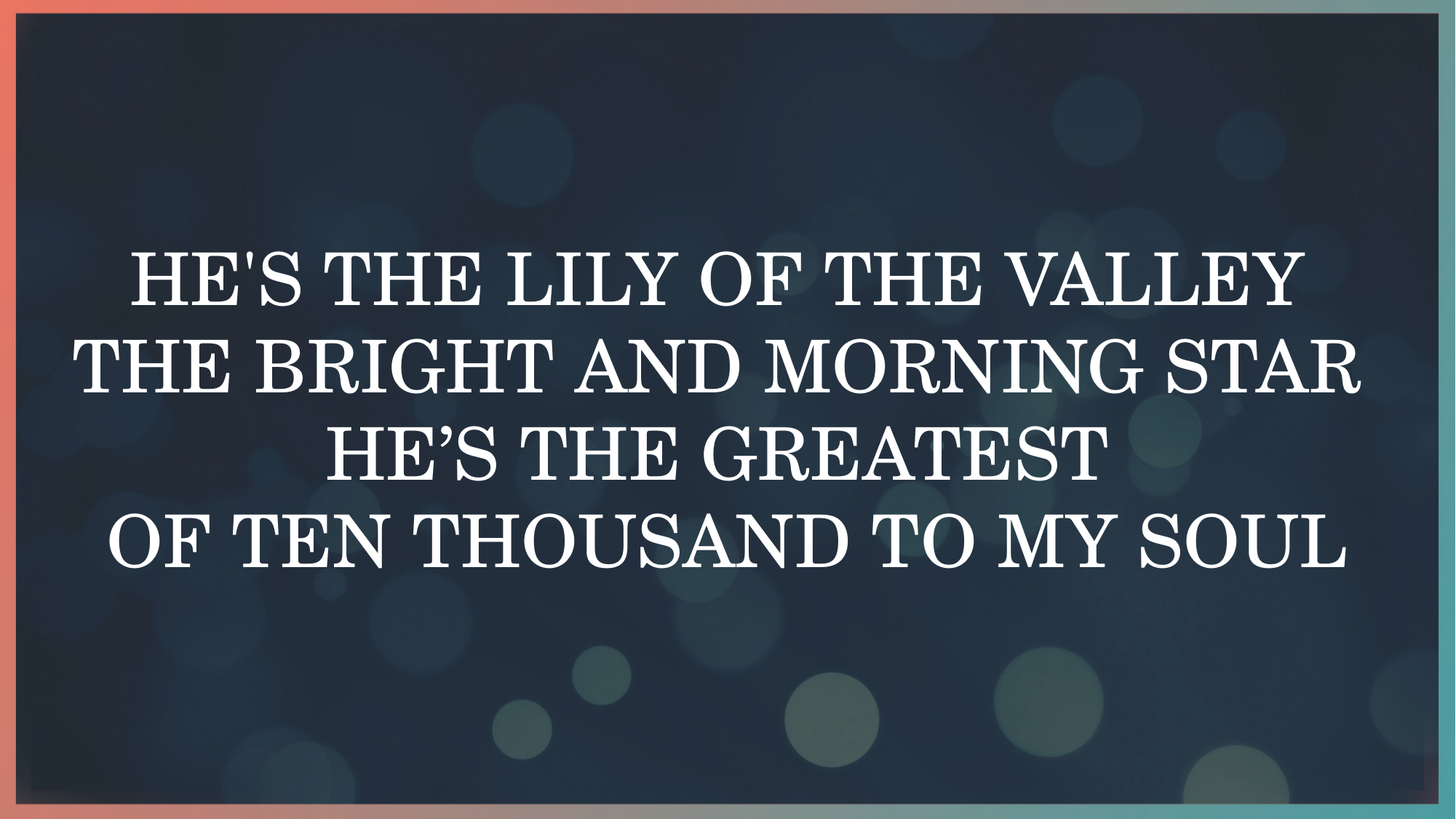

HE'S THE LILY OF THE VALLEY
THE BRIGHT AND MORNING STAR
HE’S THE GREATEST
OF TEN THOUSAND TO MY SOUL